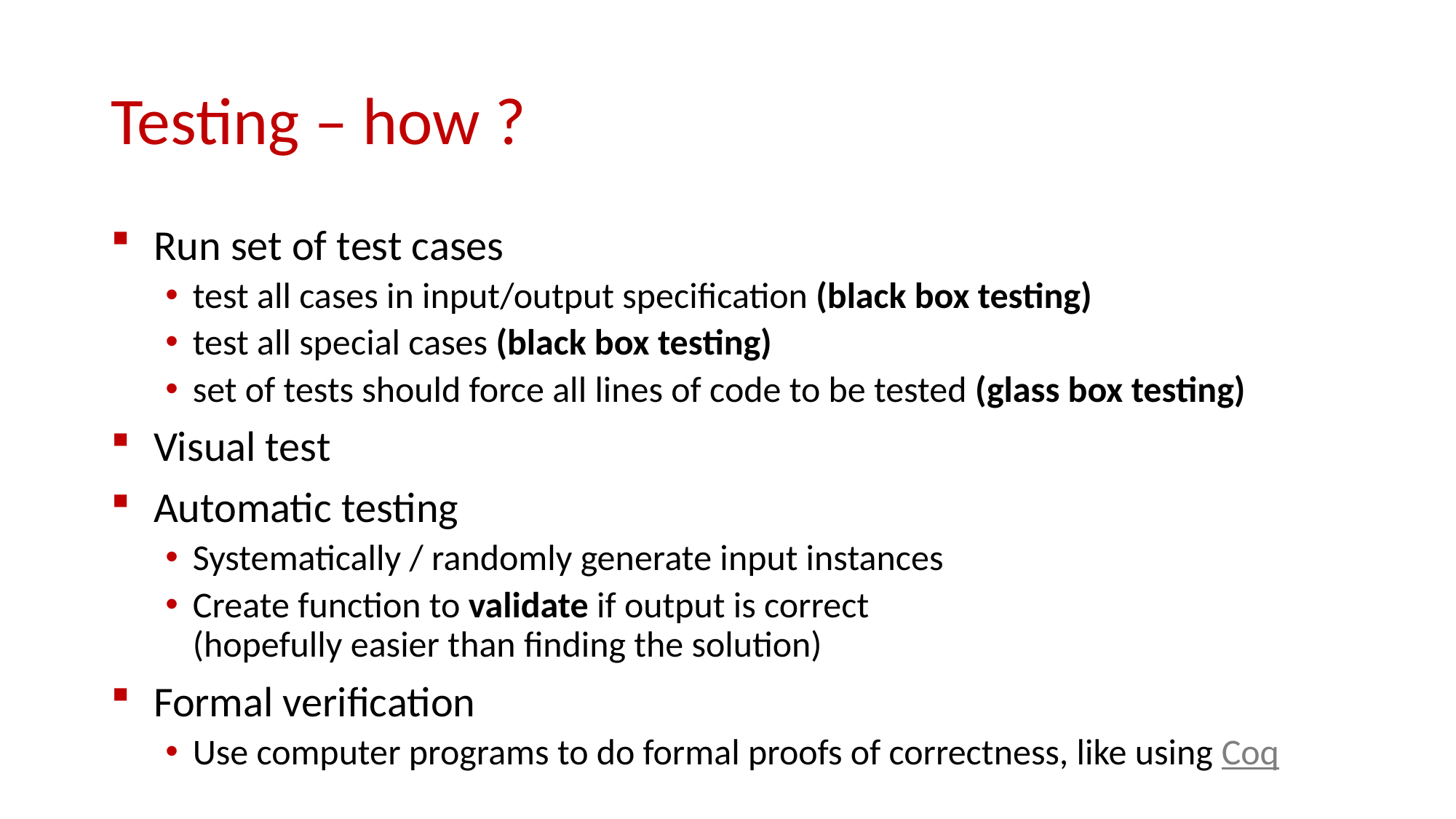

# Testing – how ?
Run set of test cases
test all cases in input/output specification (black box testing)
test all special cases (black box testing)
set of tests should force all lines of code to be tested (glass box testing)
Visual test
Automatic testing
Systematically / randomly generate input instances
Create function to validate if output is correct
(hopefully easier than finding the solution)
Formal verification
Use computer programs to do formal proofs of correctness, like using Coq